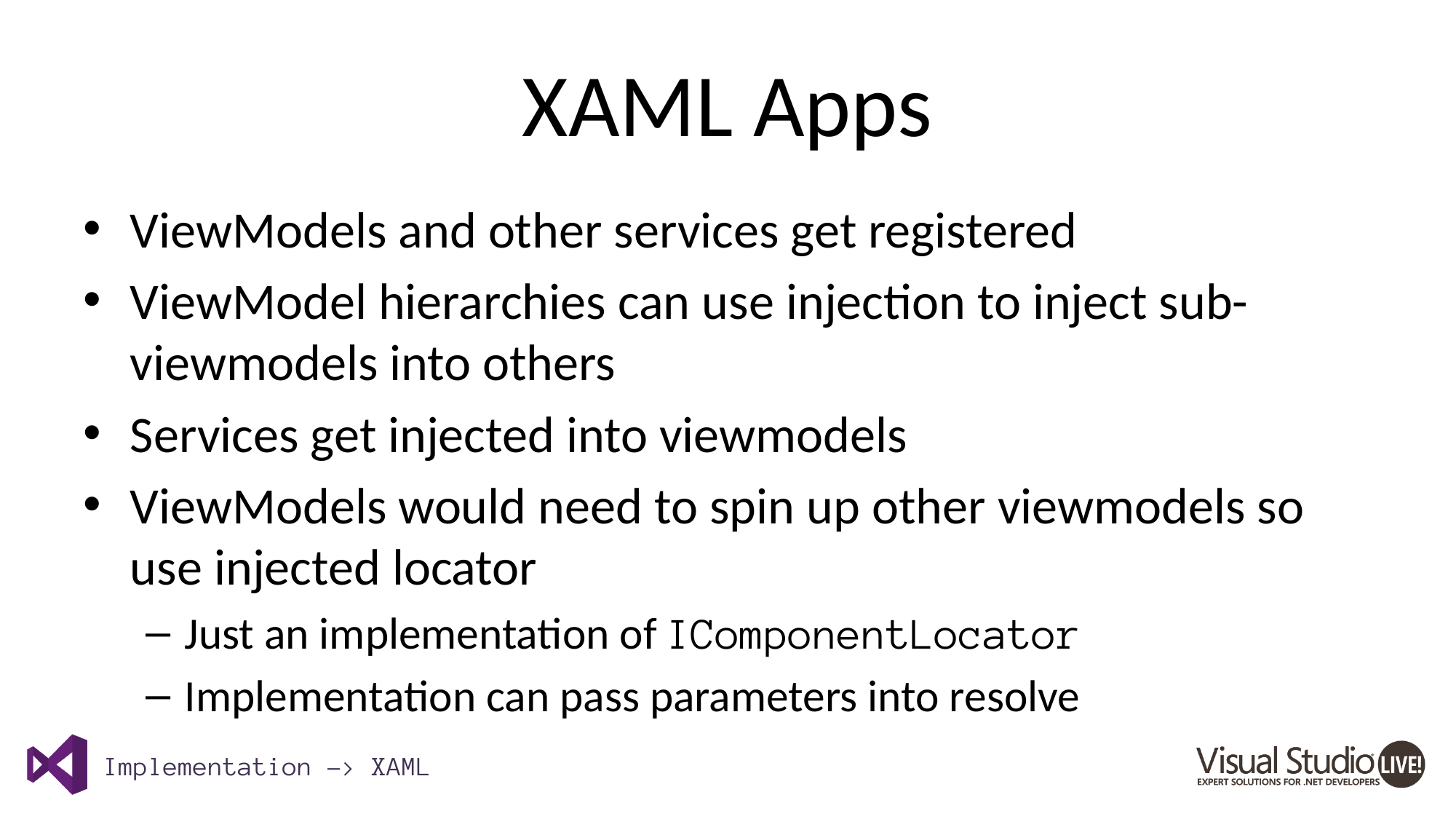

# XAML Apps
ViewModels and other services get registered
ViewModel hierarchies can use injection to inject sub-viewmodels into others
Services get injected into viewmodels
ViewModels would need to spin up other viewmodels so use injected locator
Just an implementation of IComponentLocator
Implementation can pass parameters into resolve
Implementation -> XAML